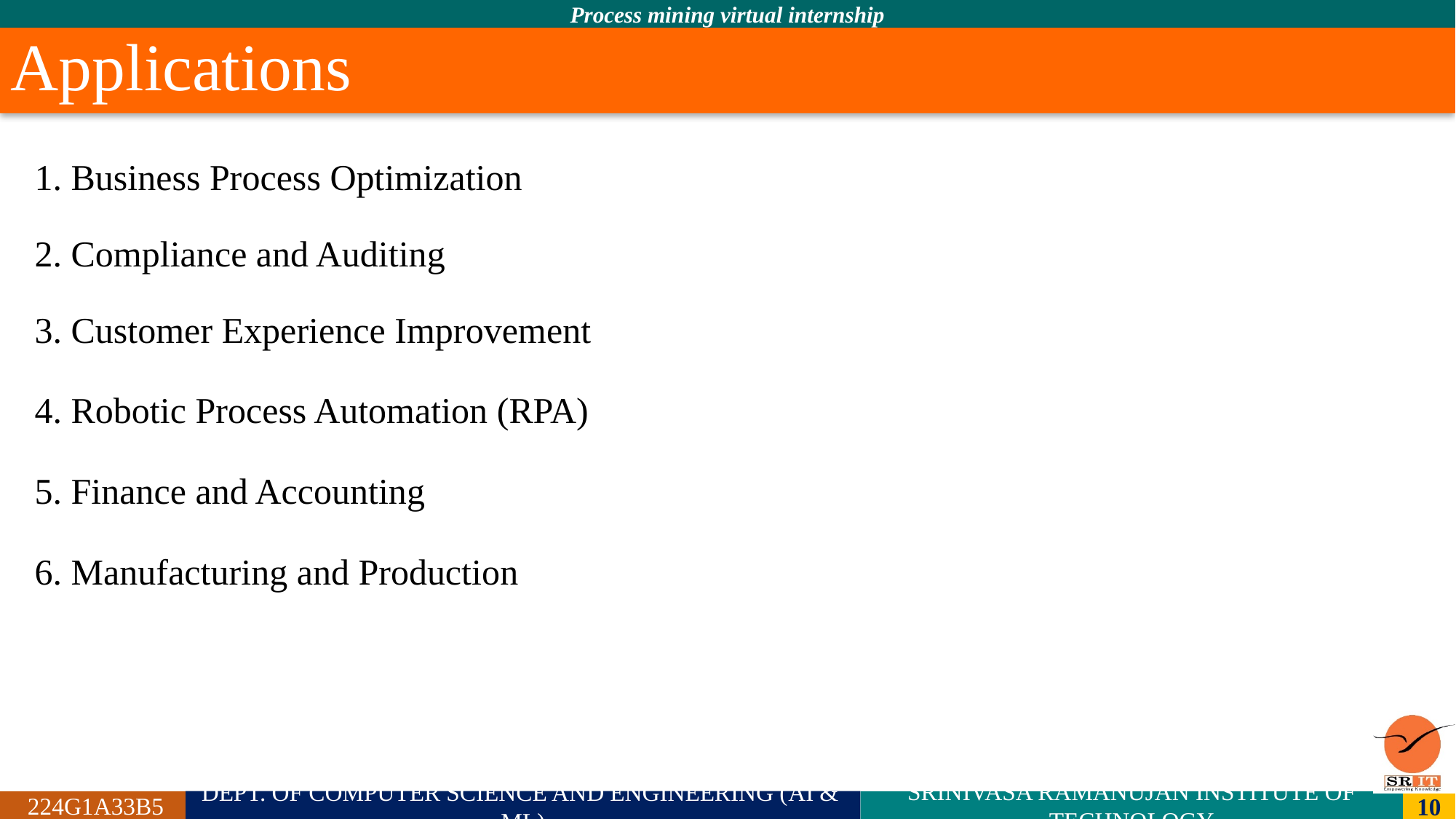

# Applications
1. Business Process Optimization
2. Compliance and Auditing
3. Customer Experience Improvement
4. Robotic Process Automation (RPA)
5. Finance and Accounting
6. Manufacturing and Production